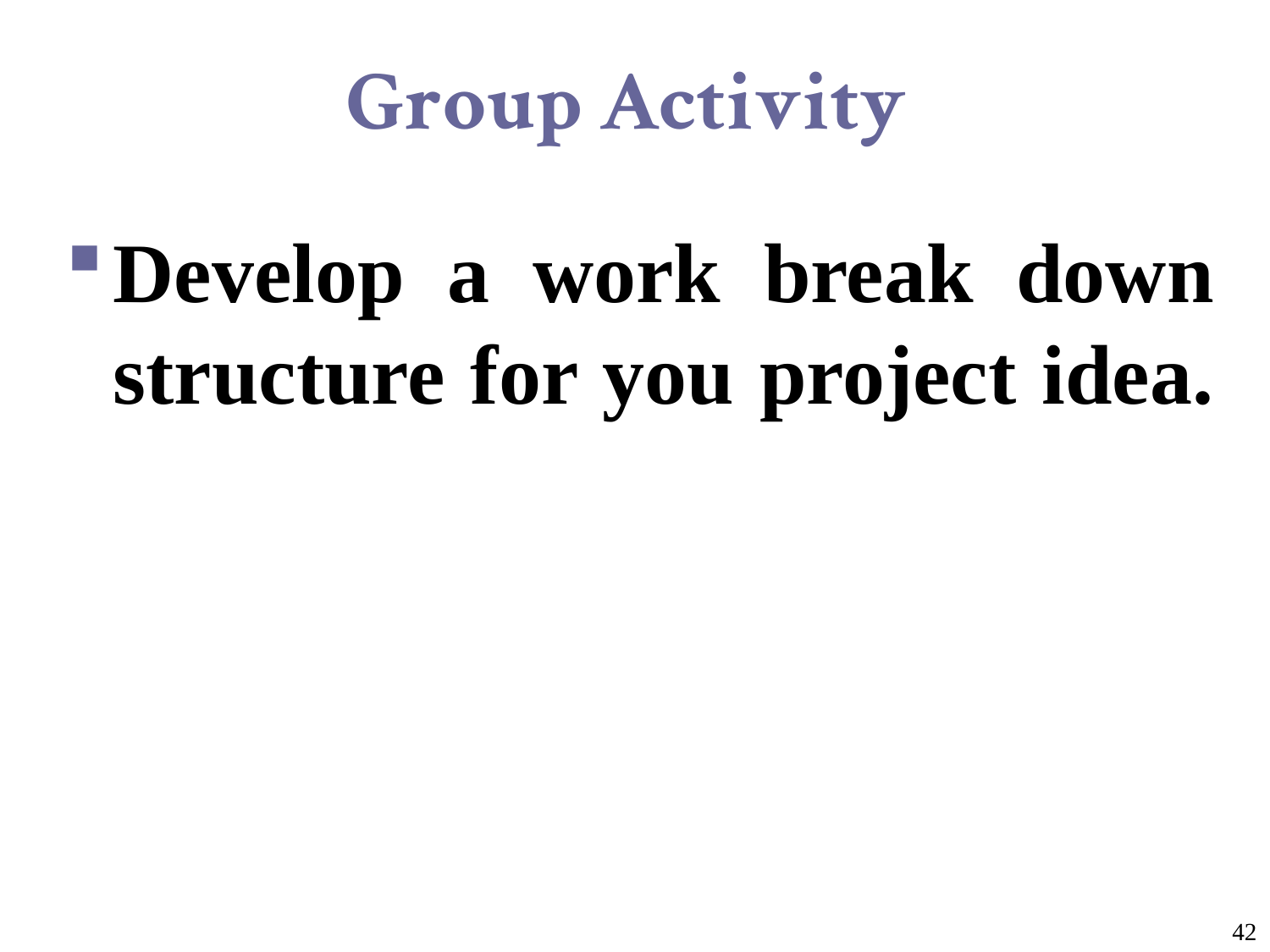

# Group Activity
Develop a work break down structure for you project idea.

42